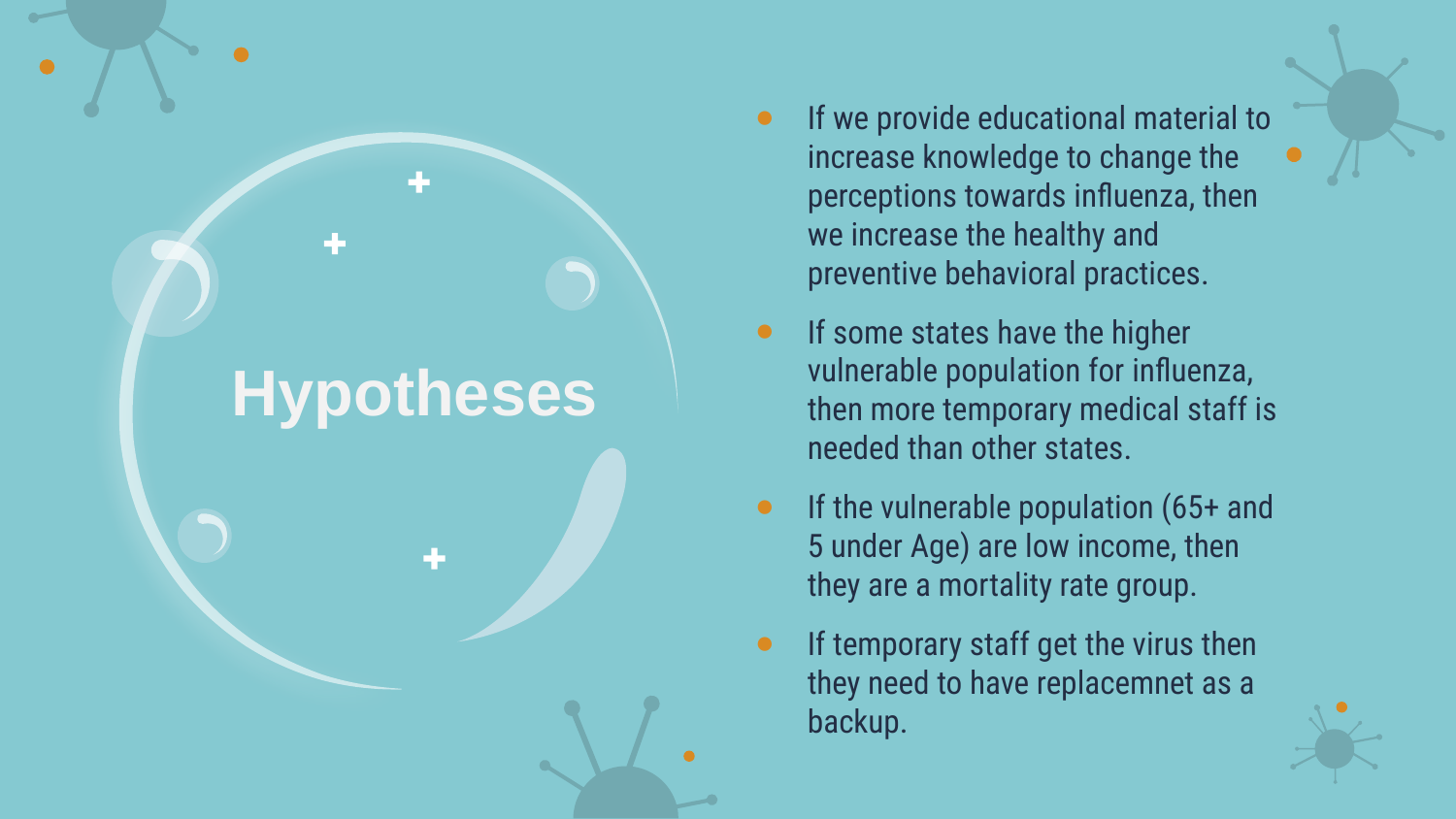

If we provide educational material to increase knowledge to change the perceptions towards influenza, then we increase the healthy and preventive behavioral practices.
If some states have the higher vulnerable population for influenza, then more temporary medical staff is needed than other states.
If the vulnerable population (65+ and 5 under Age) are low income, then they are a mortality rate group.
If temporary staff get the virus then they need to have replacemnet as a backup.

# Hypotheses